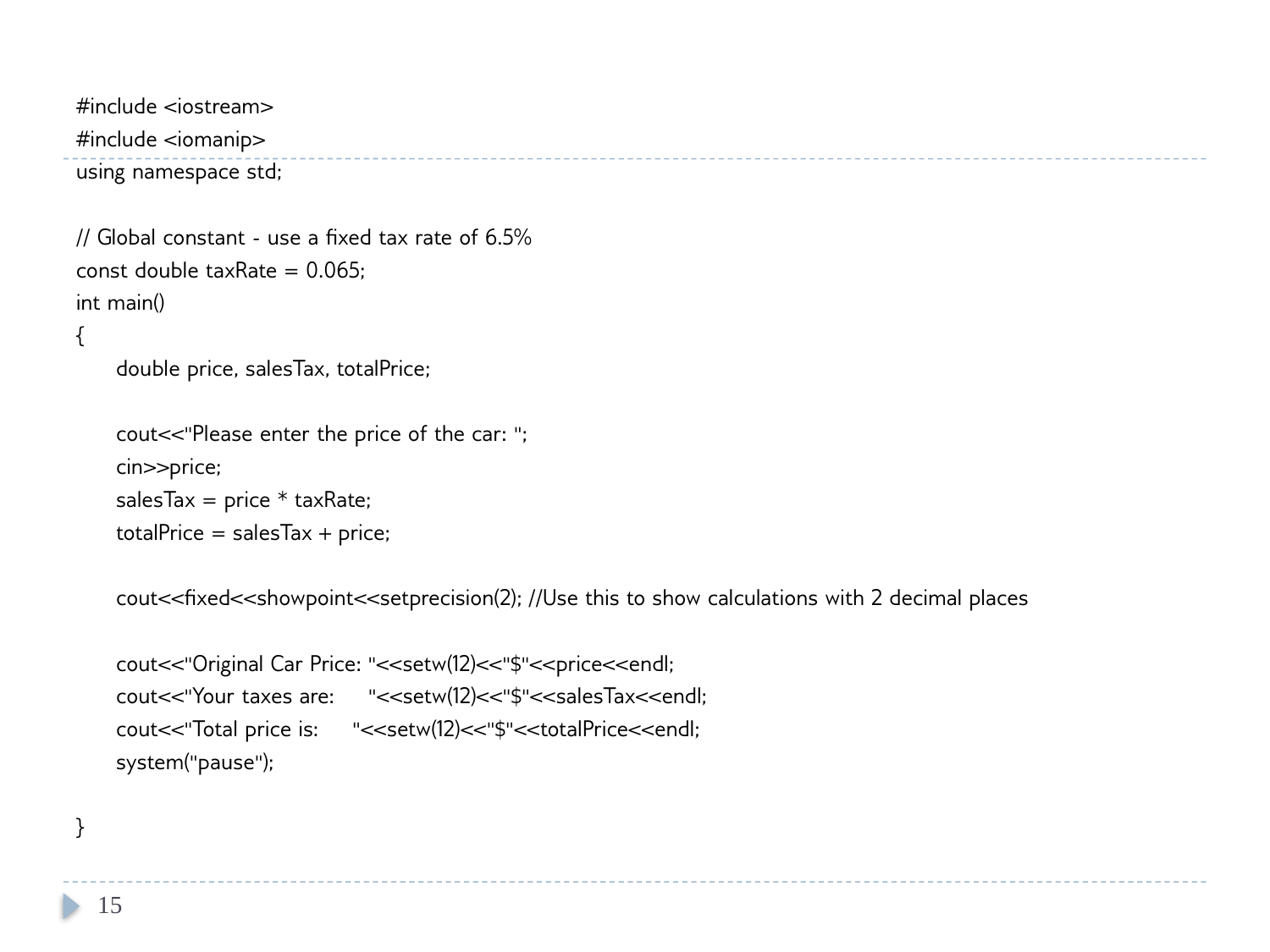

#include <iostream>
#include <iomanip>
using namespace std;

// Global constant - use a fixed tax rate of 6.5%
const double taxRate = 0.065;
int main()
{
	double price, salesTax, totalPrice;

	cout<<"Please enter the price of the car: ";
	cin>>price;
	salesTax = price * taxRate;
	totalPrice = salesTax + price;

	cout<<fixed<<showpoint<<setprecision(2); //Use this to show calculations with 2 decimal places

	cout<<"Original Car Price: "<<setw(12)<<"$"<<price<<endl;
	cout<<"Your taxes are:     "<<setw(12)<<"$"<<salesTax<<endl;
	cout<<"Total price is:     "<<setw(12)<<"$"<<totalPrice<<endl;
	system("pause");

}
15